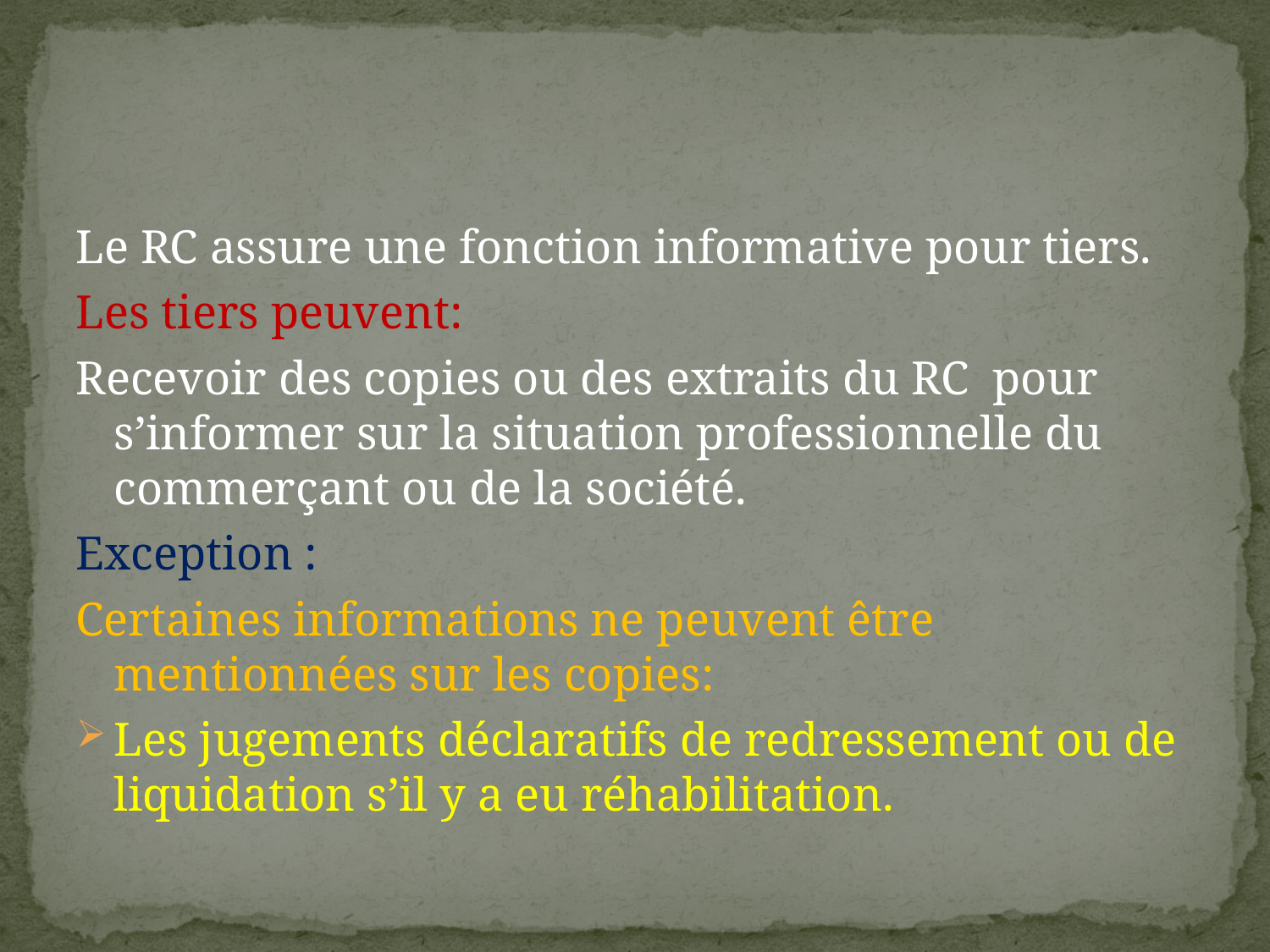

#
Le RC assure une fonction informative pour tiers.
Les tiers peuvent:
Recevoir des copies ou des extraits du RC  pour s’informer sur la situation professionnelle du  commerçant ou de la société.
Exception :
Certaines informations ne peuvent être mentionnées sur les copies:
Les jugements déclaratifs de redressement ou de liquidation s’il y a eu réhabilitation.